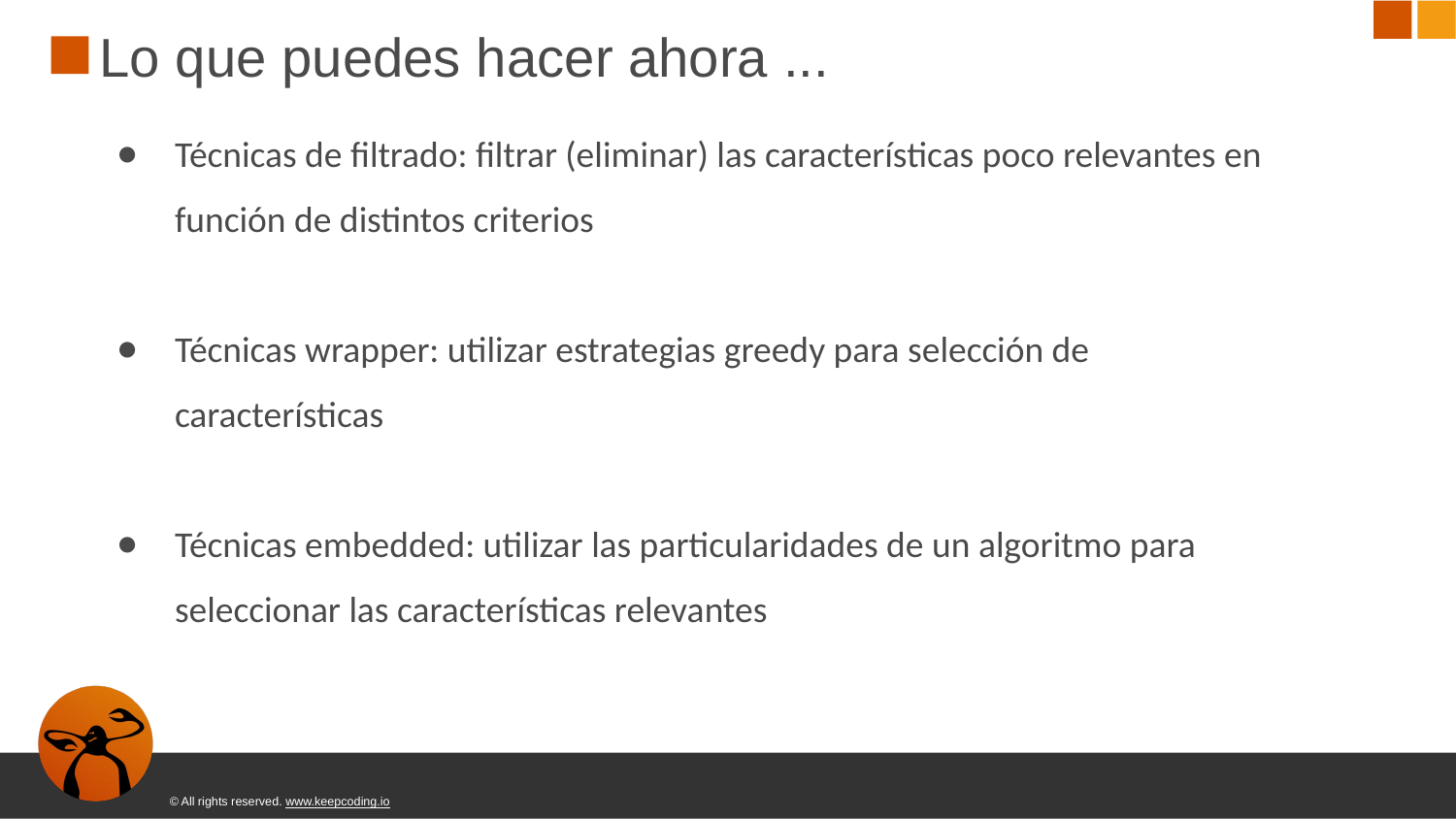

# Lo que puedes hacer ahora ...
Técnicas de filtrado: filtrar (eliminar) las características poco relevantes en función de distintos criterios

Técnicas wrapper: utilizar estrategias greedy para selección de  características

Técnicas embedded: utilizar las particularidades de un algoritmo para  seleccionar las características relevantes
© All rights reserved. www.keepcoding.io